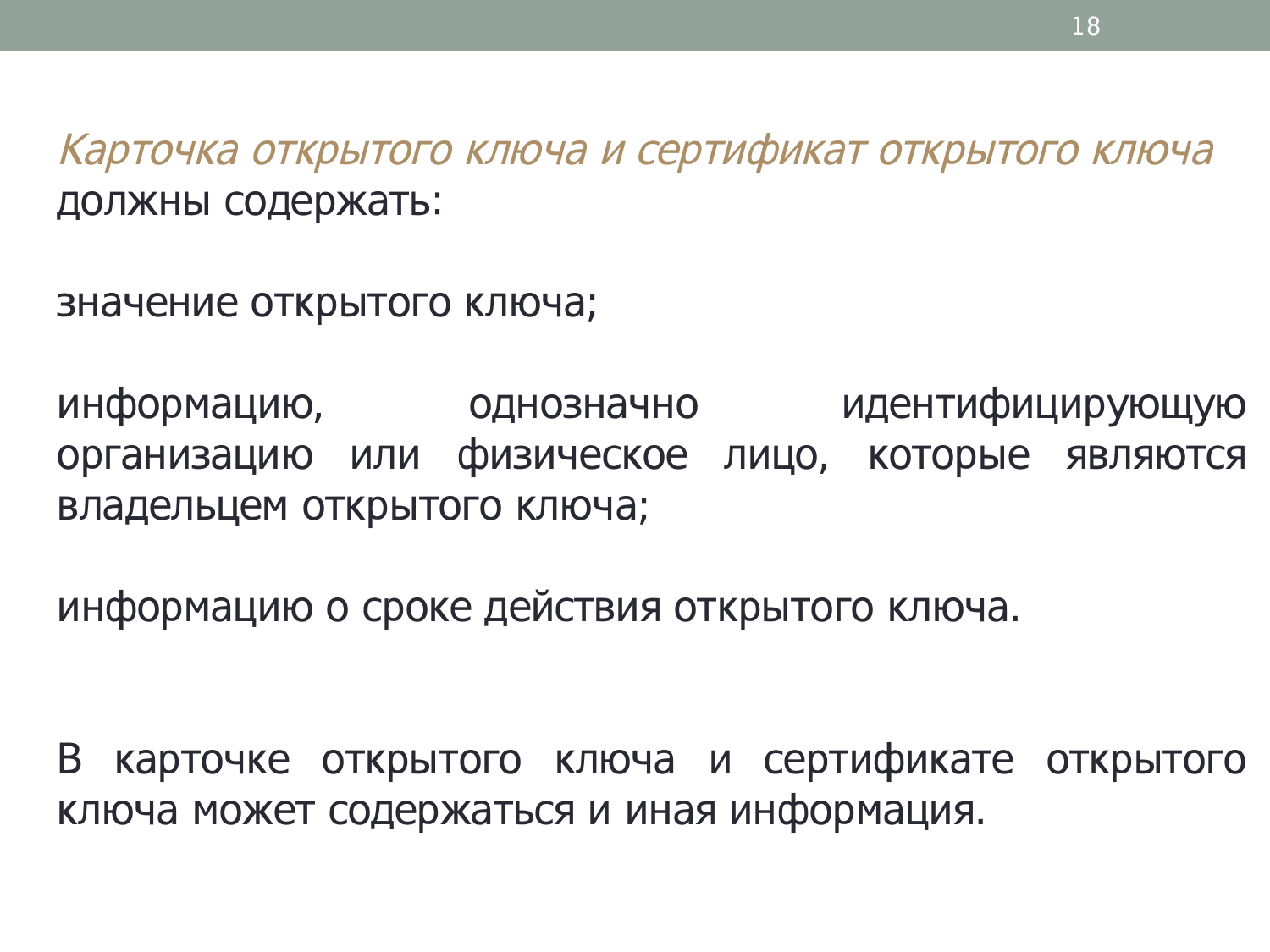

18
Карточка открытого ключа и сертификат открытого ключа должны содержать:

значение открытого ключа;

информацию, однозначно идентифицирующую организацию или физическое лицо, которые являются владельцем открытого ключа;

информацию о сроке действия открытого ключа.

В карточке открытого ключа и сертификате открытого ключа может содержаться и иная информация.